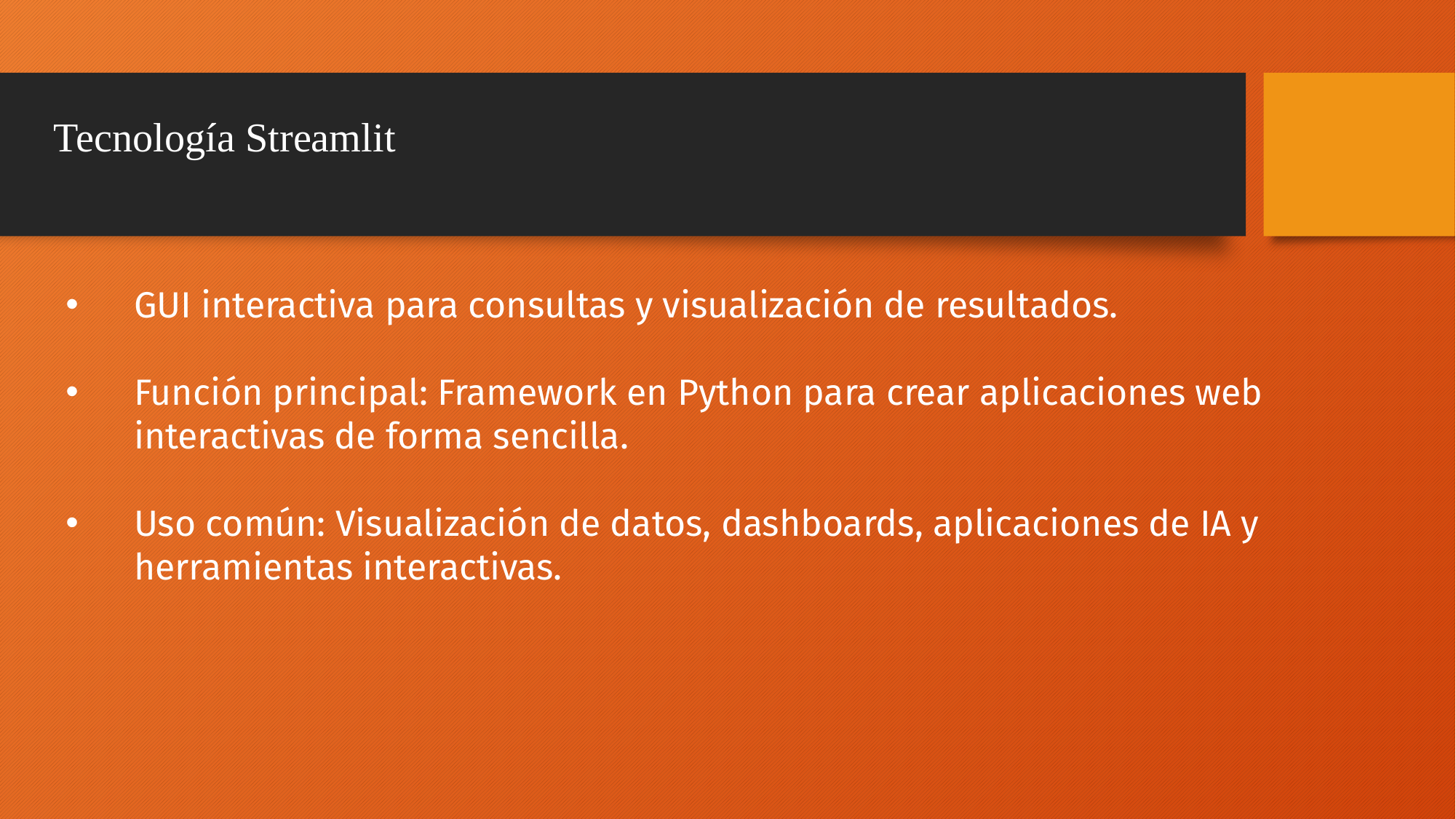

# Tecnología Streamlit
GUI interactiva para consultas y visualización de resultados.

Función principal: Framework en Python para crear aplicaciones web interactivas de forma sencilla.

Uso común: Visualización de datos, dashboards, aplicaciones de IA y herramientas interactivas.